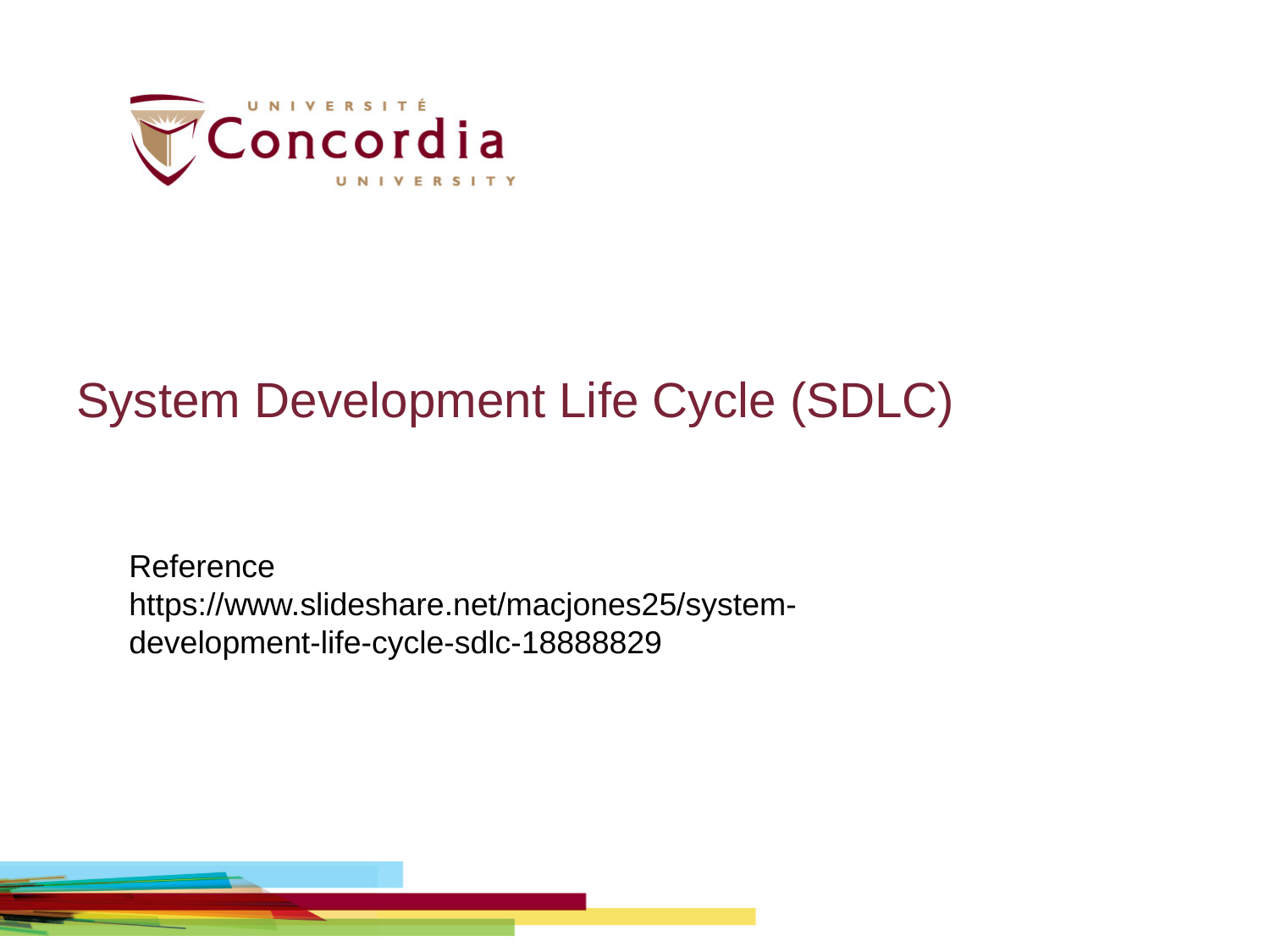

# System Development Life Cycle (SDLC)
Reference https://www.slideshare.net/macjones25/system-development-life-cycle-sdlc-18888829